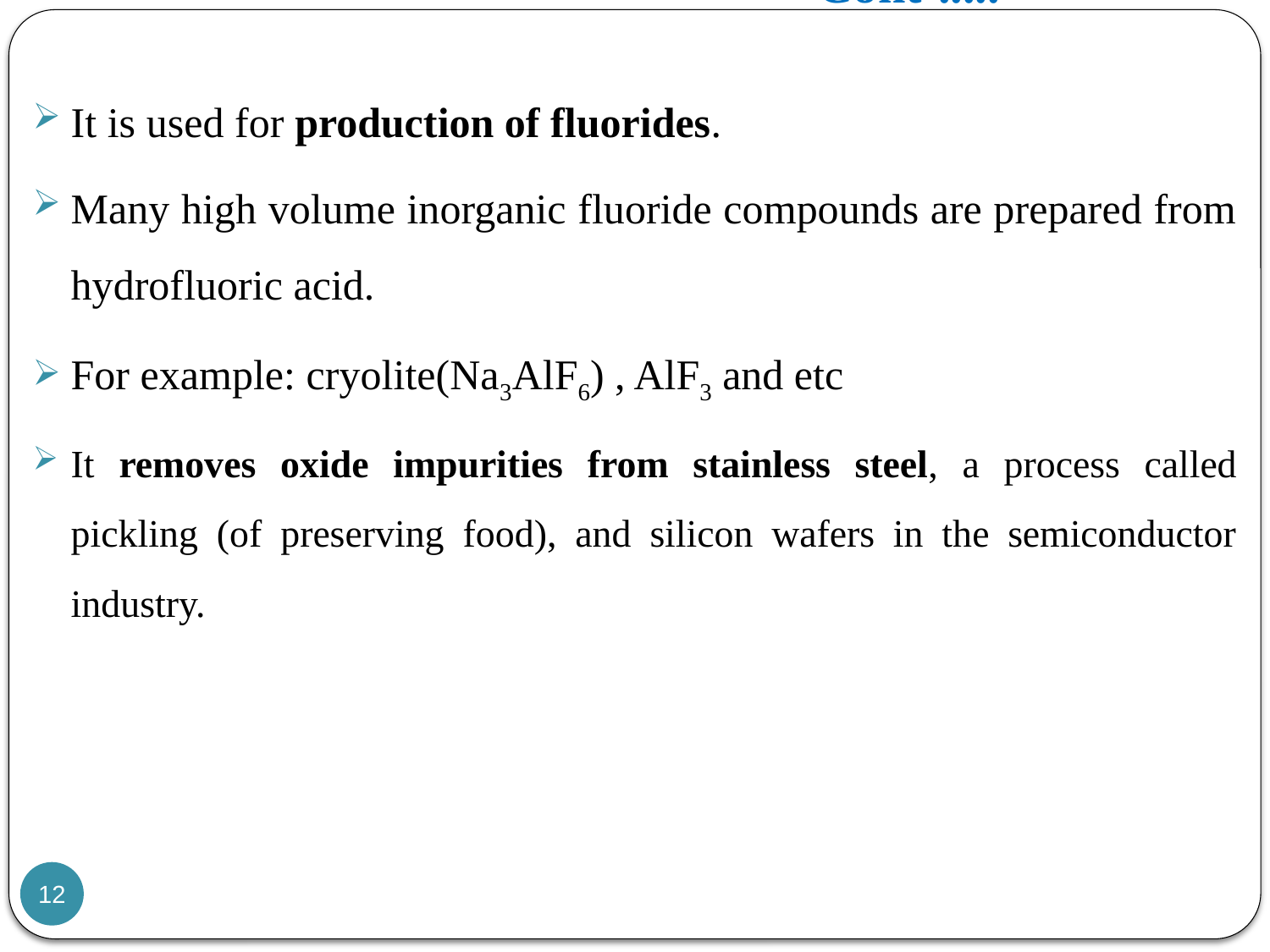

# Cont’.....
It is used for production of fluorides.
Many high volume inorganic fluoride compounds are prepared from hydrofluoric acid.
For example: cryolite(Na3AlF6) , AlF3 and etc
It removes oxide impurities from stainless steel, a process called pickling (of preserving food), and silicon wafers in the semiconductor industry.

12